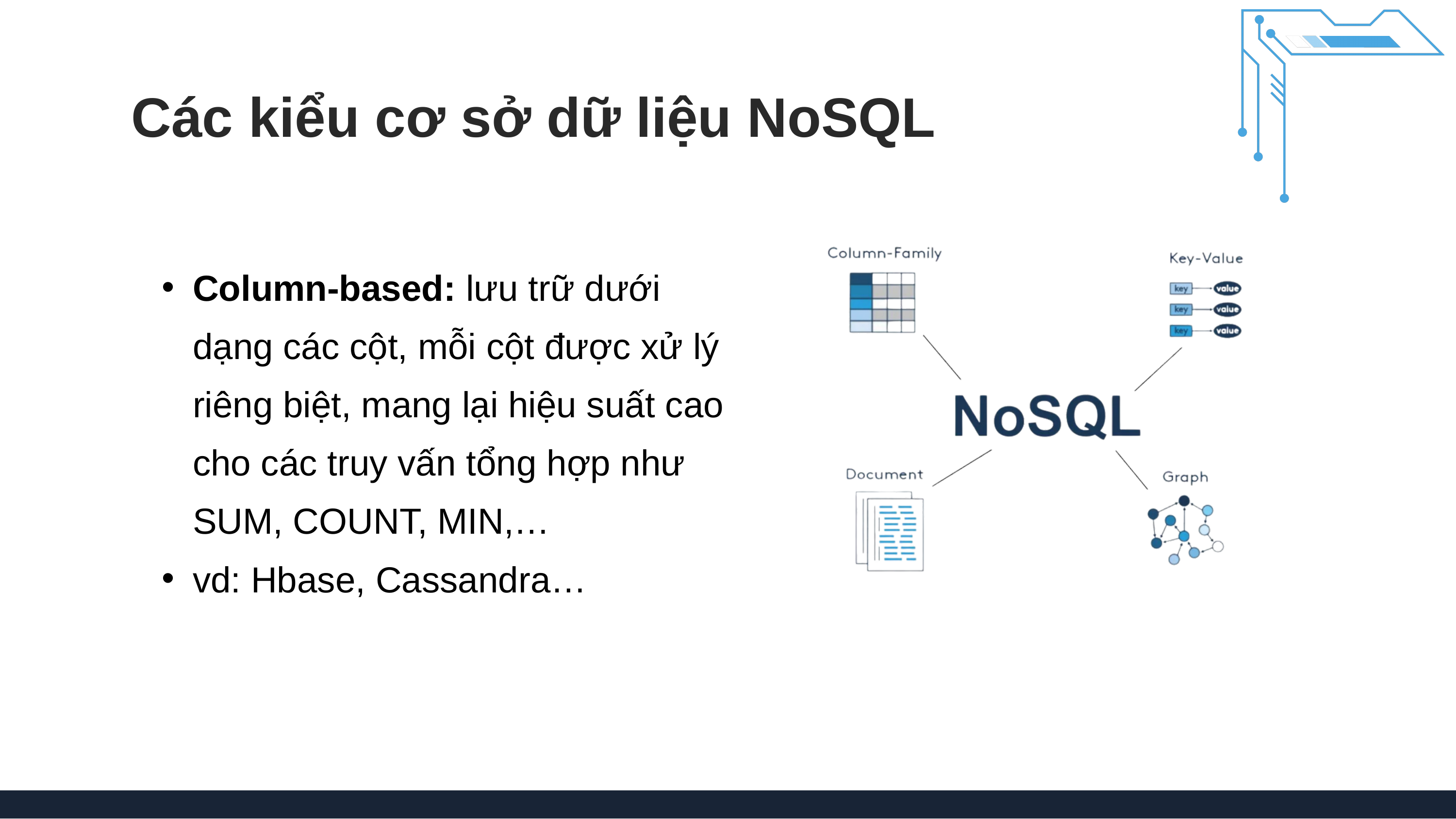

Các kiểu cơ sở dữ liệu NoSQL

Column-based: lưu trữ dưới dạng các cột, mỗi cột được xử lý riêng biệt, mang lại hiệu suất cao cho các truy vấn tổng hợp như SUM, COUNT, MIN,…
vd: Hbase, Cassandra…